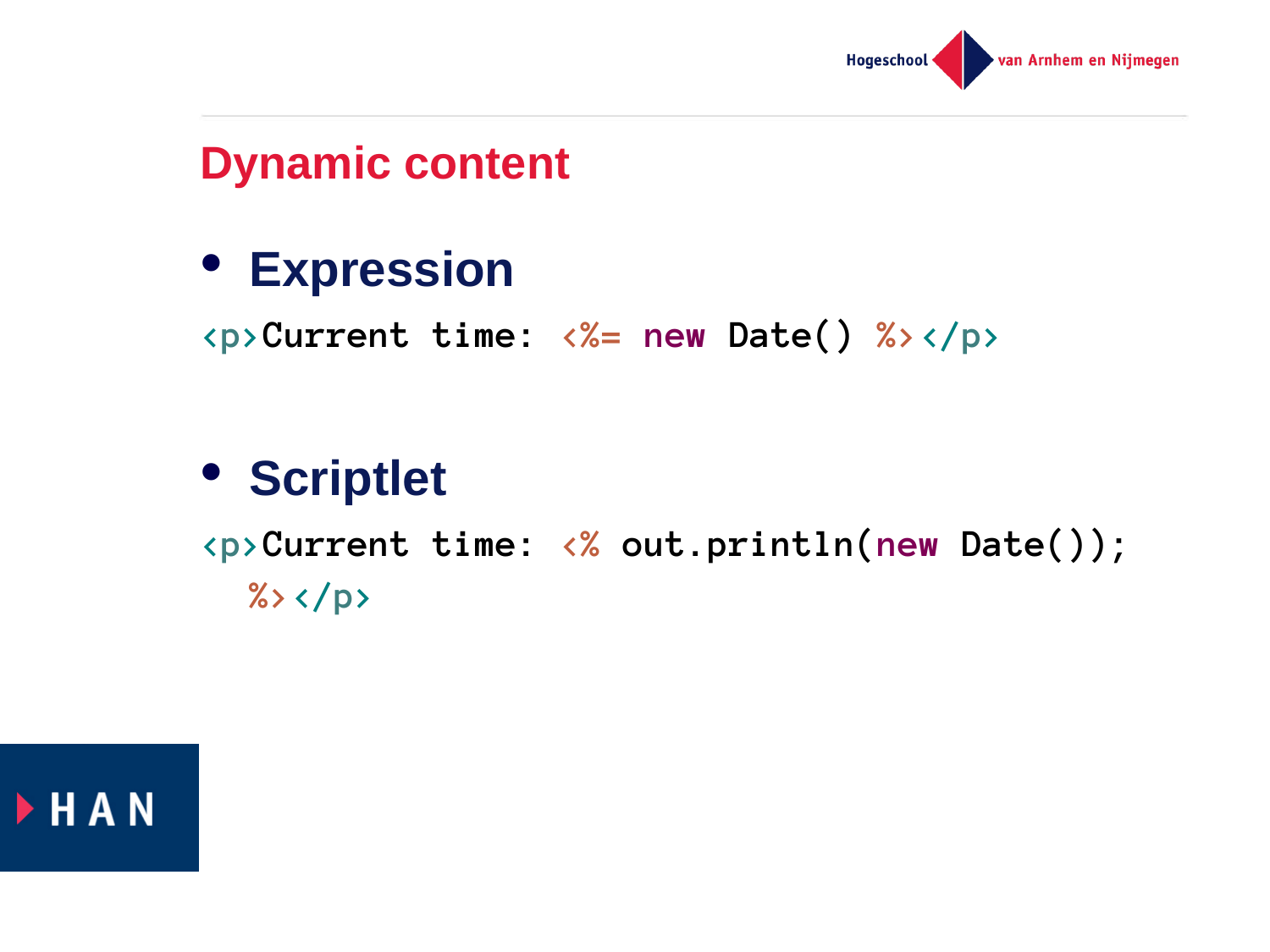

# Dynamic content
Expression
<p>Current time: <%= new Date() %></p>

Scriptlet
<p>Current time: <% out.println(new Date()); %></p>